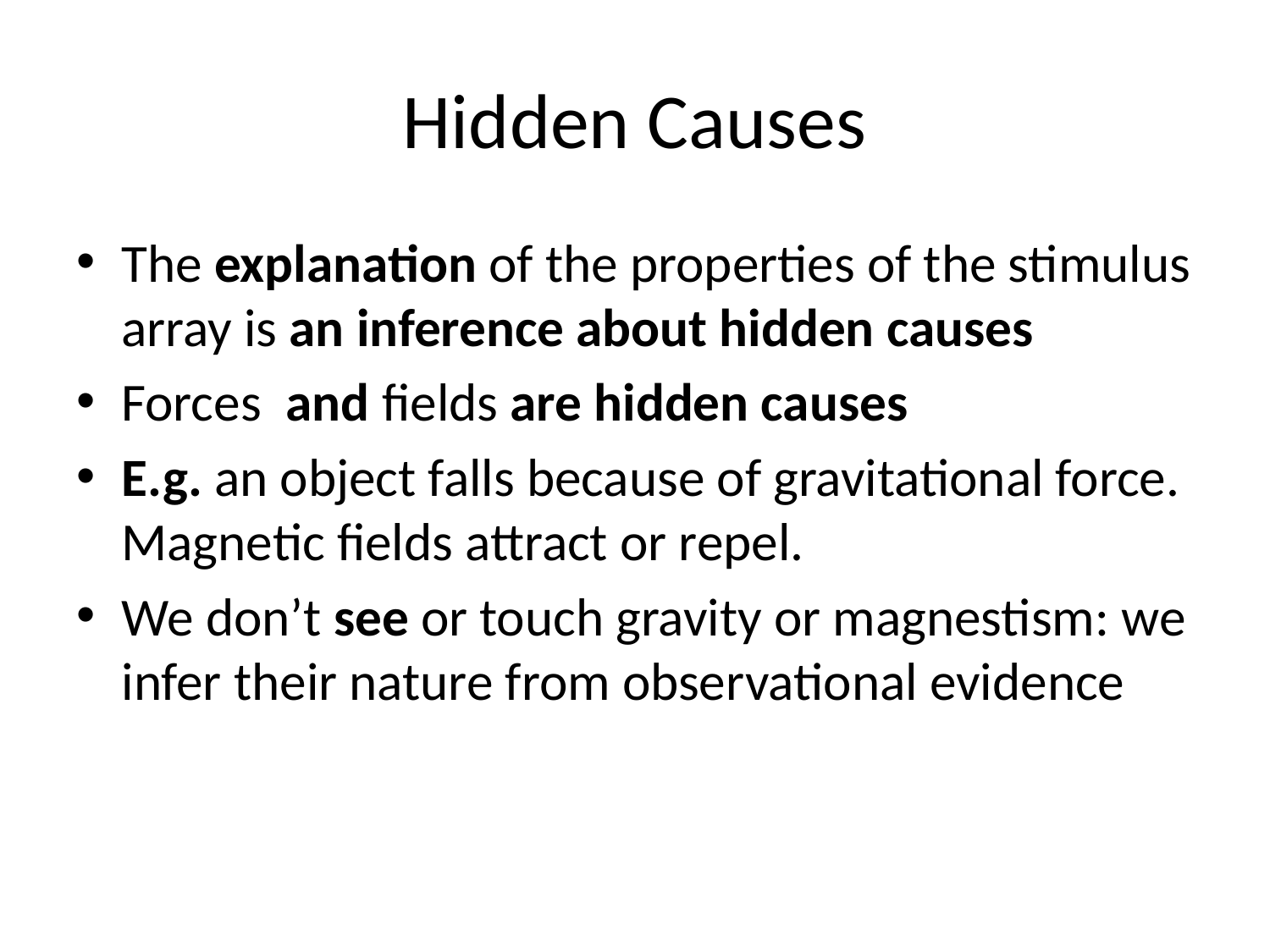

# Hidden Causes
The explanation of the properties of the stimulus array is an inference about hidden causes
Forces  and fields are hidden causes
E.g. an object falls because of gravitational force. Magnetic fields attract or repel.
We don’t see or touch gravity or magnestism: we infer their nature from observational evidence